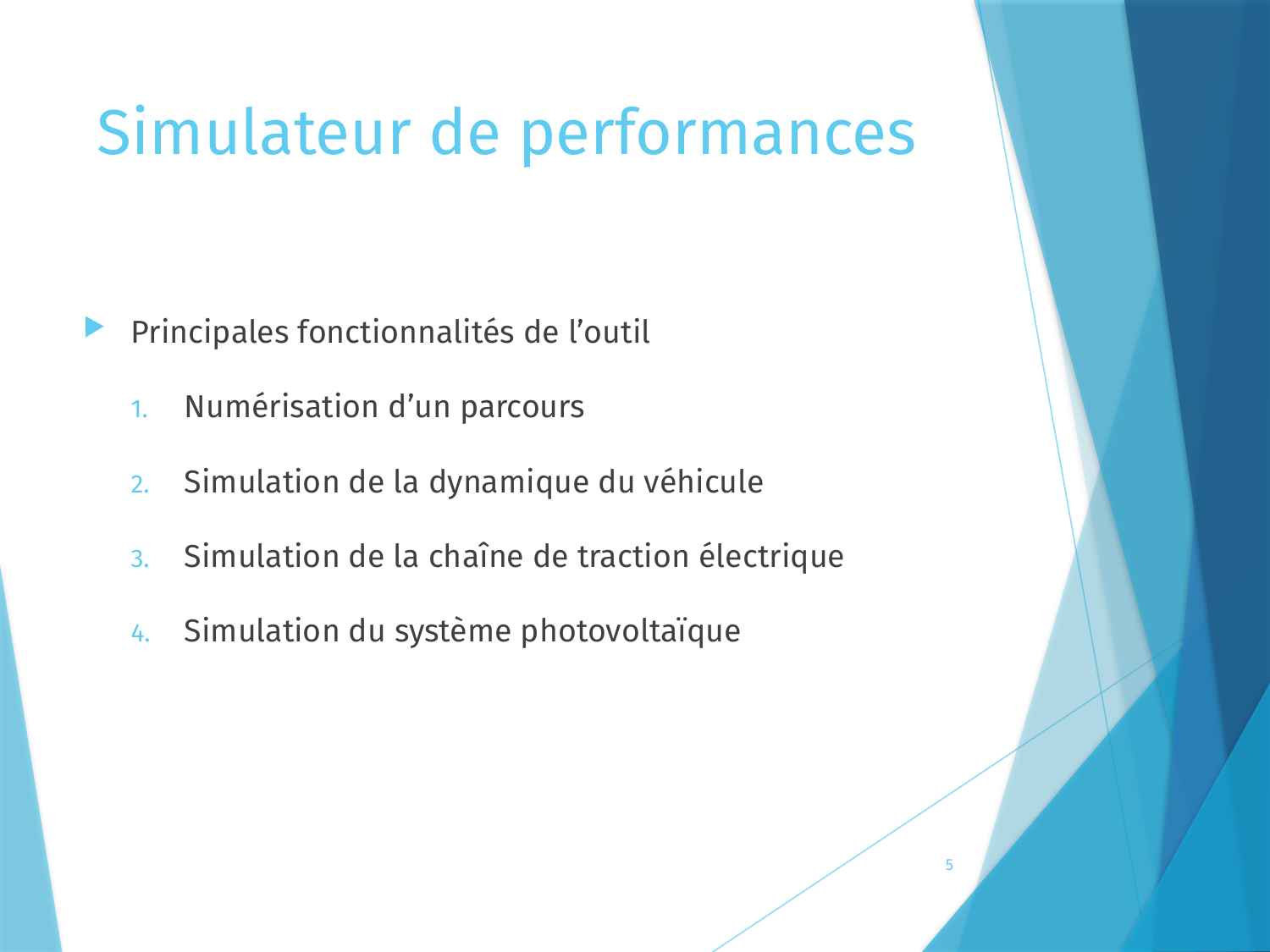

# Simulateur de performances
Principales fonctionnalités de l’outil
Numérisation d’un parcours
Simulation de la dynamique du véhicule
Simulation de la chaîne de traction électrique
Simulation du système photovoltaïque
5